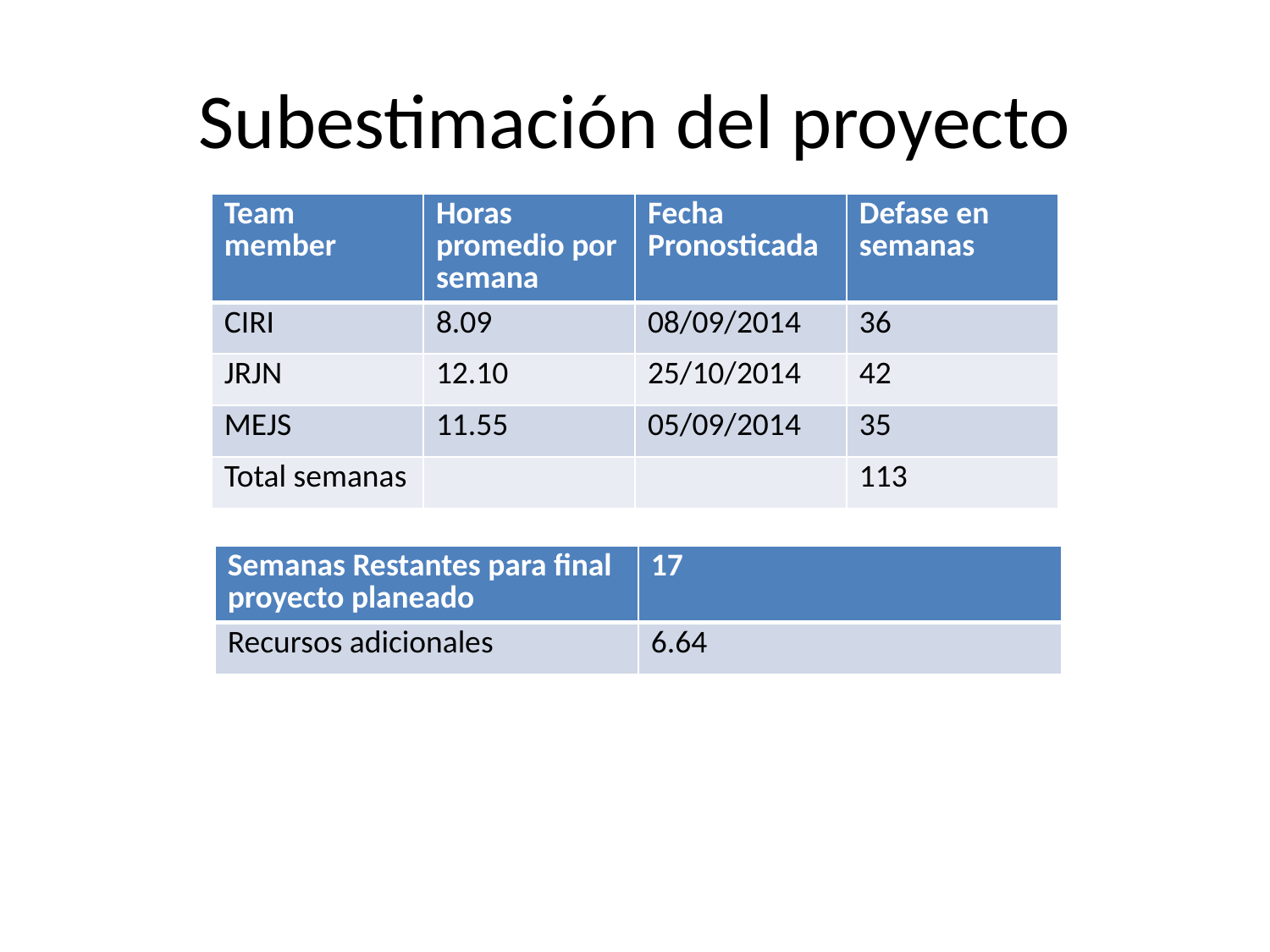

# Subestimación del proyecto
| Team member | Horas promedio por semana | Fecha Pronosticada | Defase en semanas |
| --- | --- | --- | --- |
| CIRI | 8.09 | 08/09/2014 | 36 |
| JRJN | 12.10 | 25/10/2014 | 42 |
| MEJS | 11.55 | 05/09/2014 | 35 |
| Total semanas |  |  | 113 |
| Semanas Restantes para final proyecto planeado | 17 |
| --- | --- |
| Recursos adicionales | 6.64 |